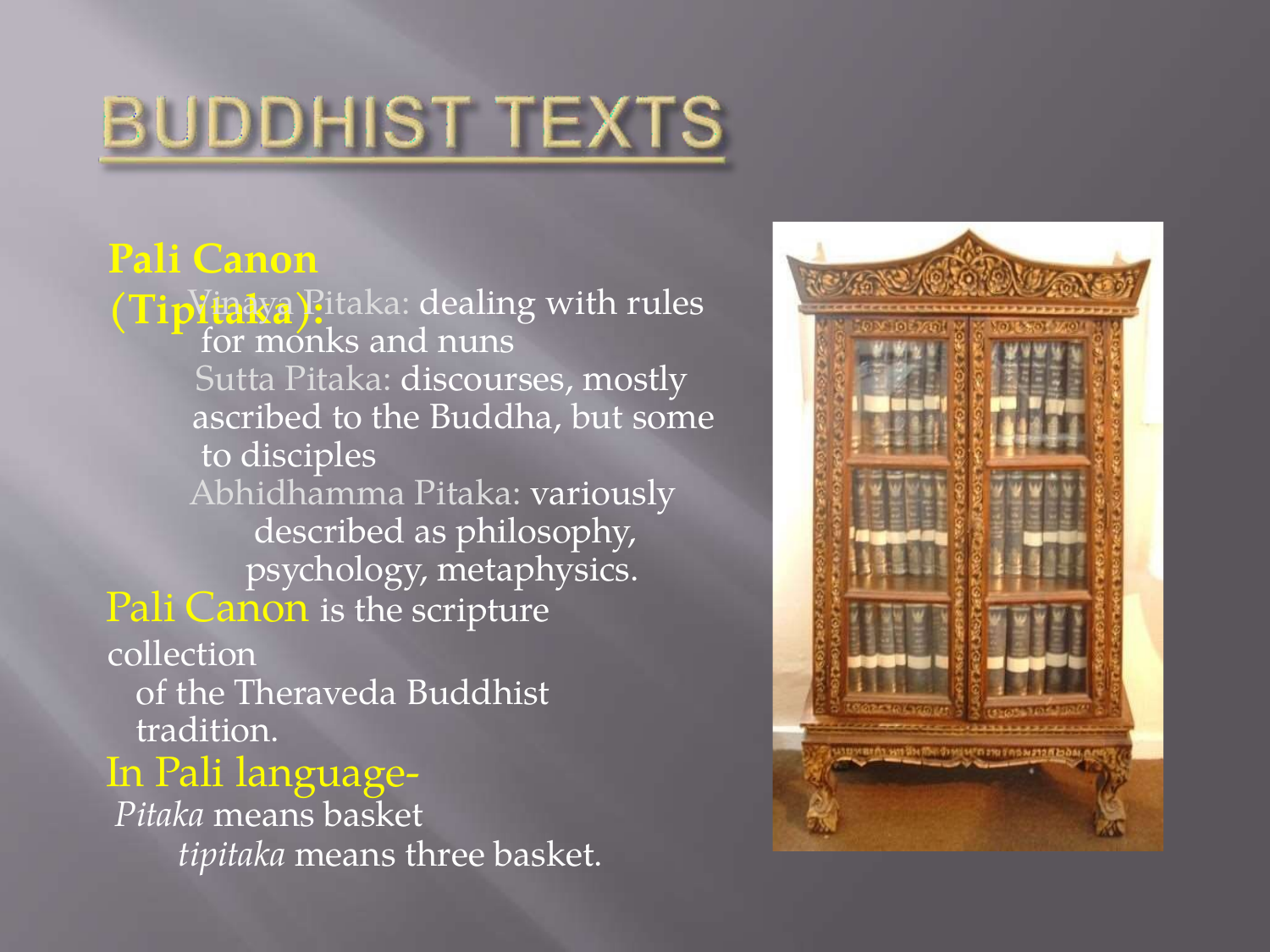

# Pali Canon (Tipitaka):
Vinaya Pitaka: dealing with rules  for monks and nuns
Sutta Pitaka: discourses, mostly  ascribed to the Buddha, but some  to disciples
Abhidhamma Pitaka: variously  described as philosophy,  psychology, metaphysics.
Pali Canon is the scripture collection
of the Theraveda Buddhist
tradition.
In Pali language-
Pitaka means basket
tipitaka means three basket.